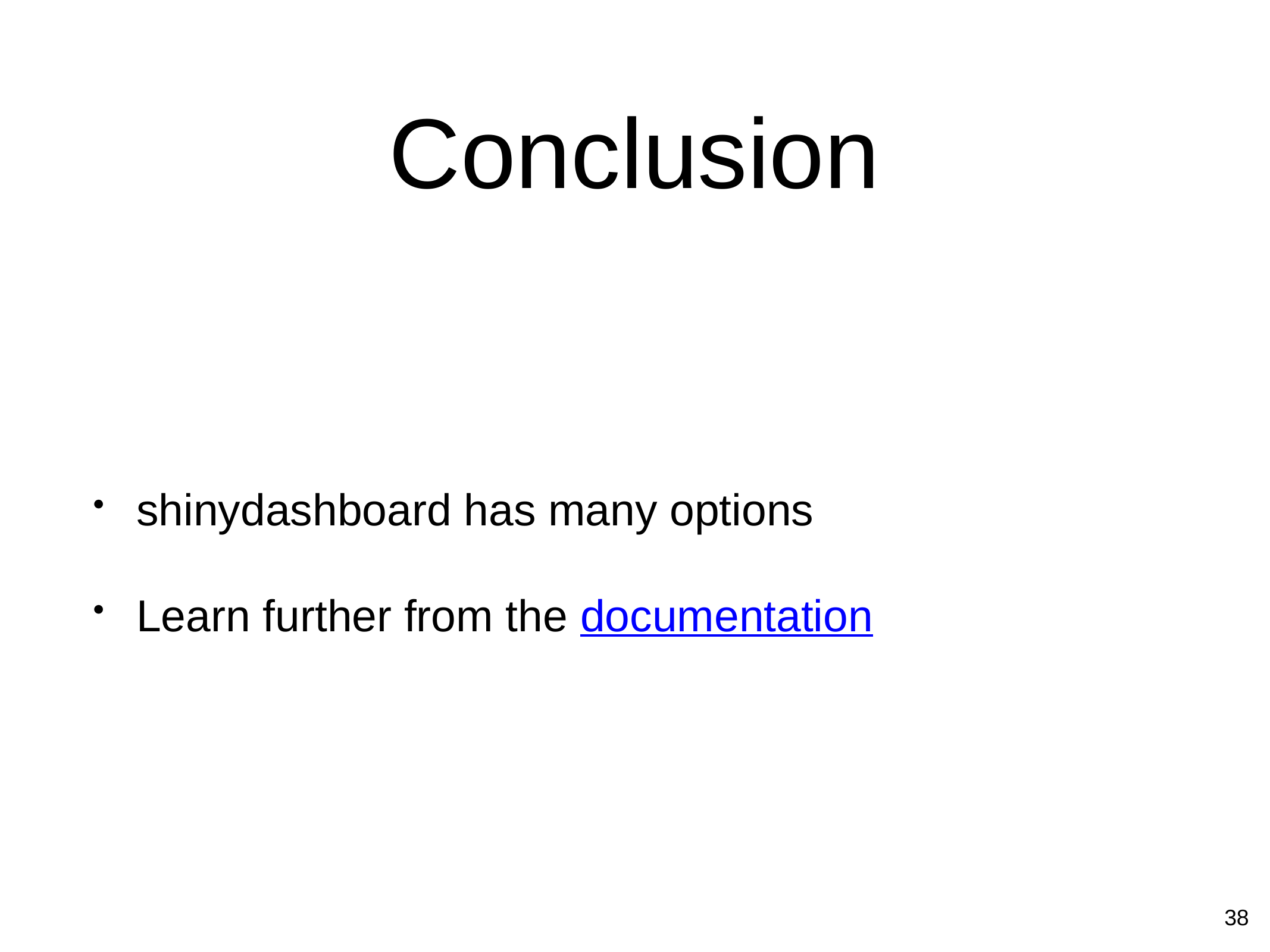

# Conclusion
shinydashboard has many options
Learn further from the documentation
38